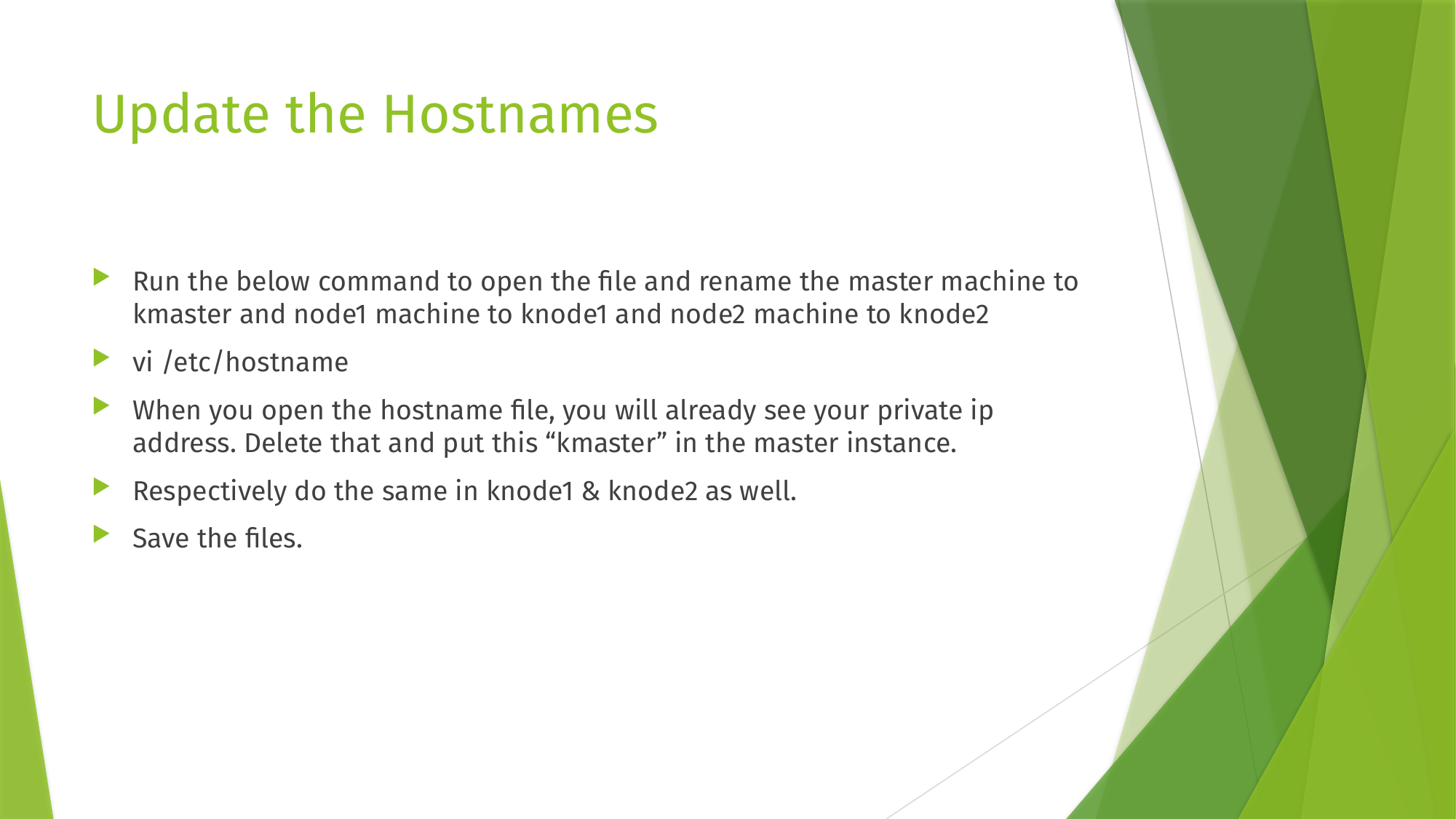

# Update the Hostnames
Run the below command to open the file and rename the master machine to kmaster and node1 machine to knode1 and node2 machine to knode2
vi /etc/hostname
When you open the hostname file, you will already see your private ip address. Delete that and put this “kmaster” in the master instance.
Respectively do the same in knode1 & knode2 as well.
Save the files.